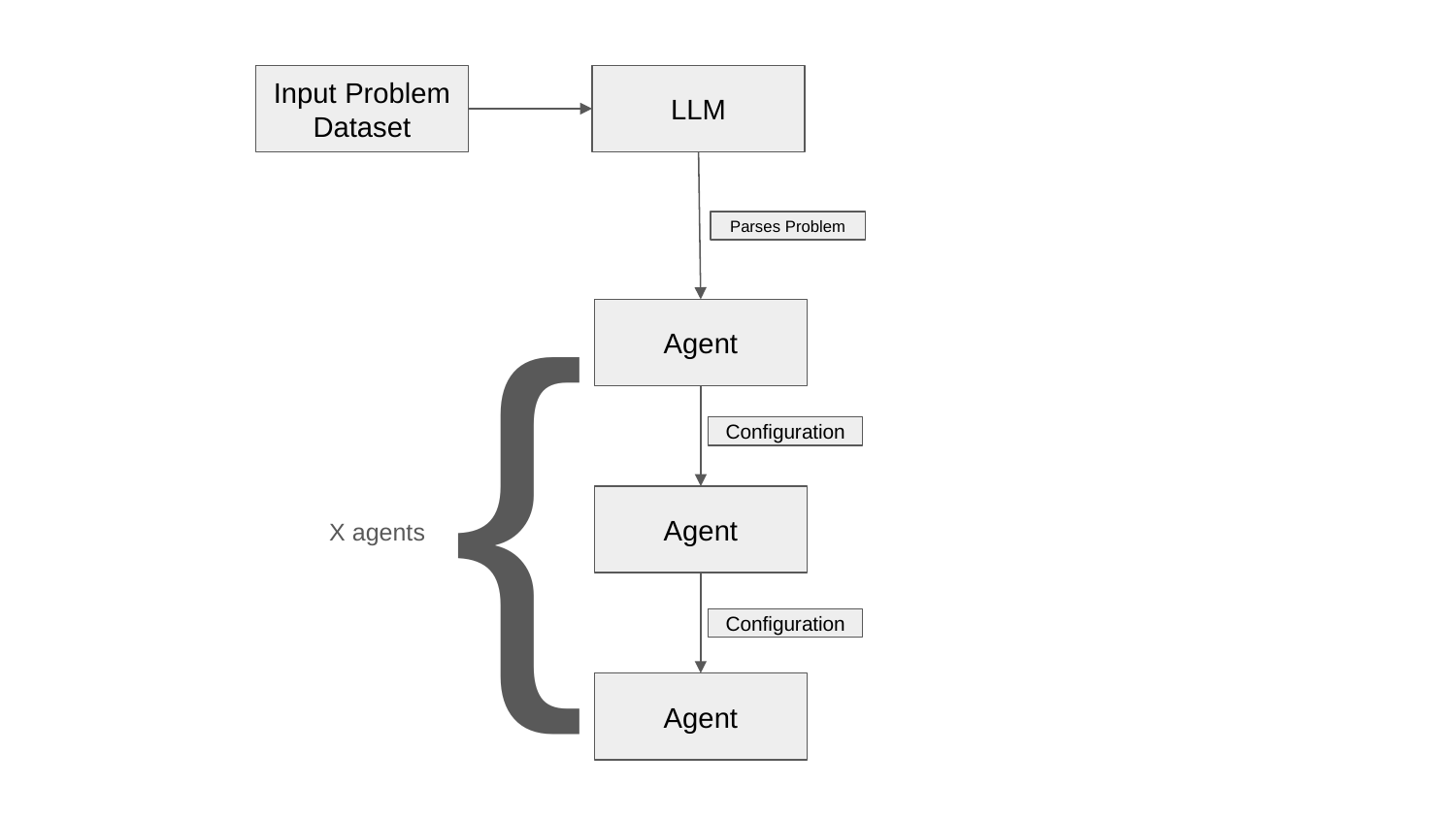

Input Problem Dataset
LLM
Parses Problem
{
Agent
Configuration
Agent
X agents
Configuration
Agent